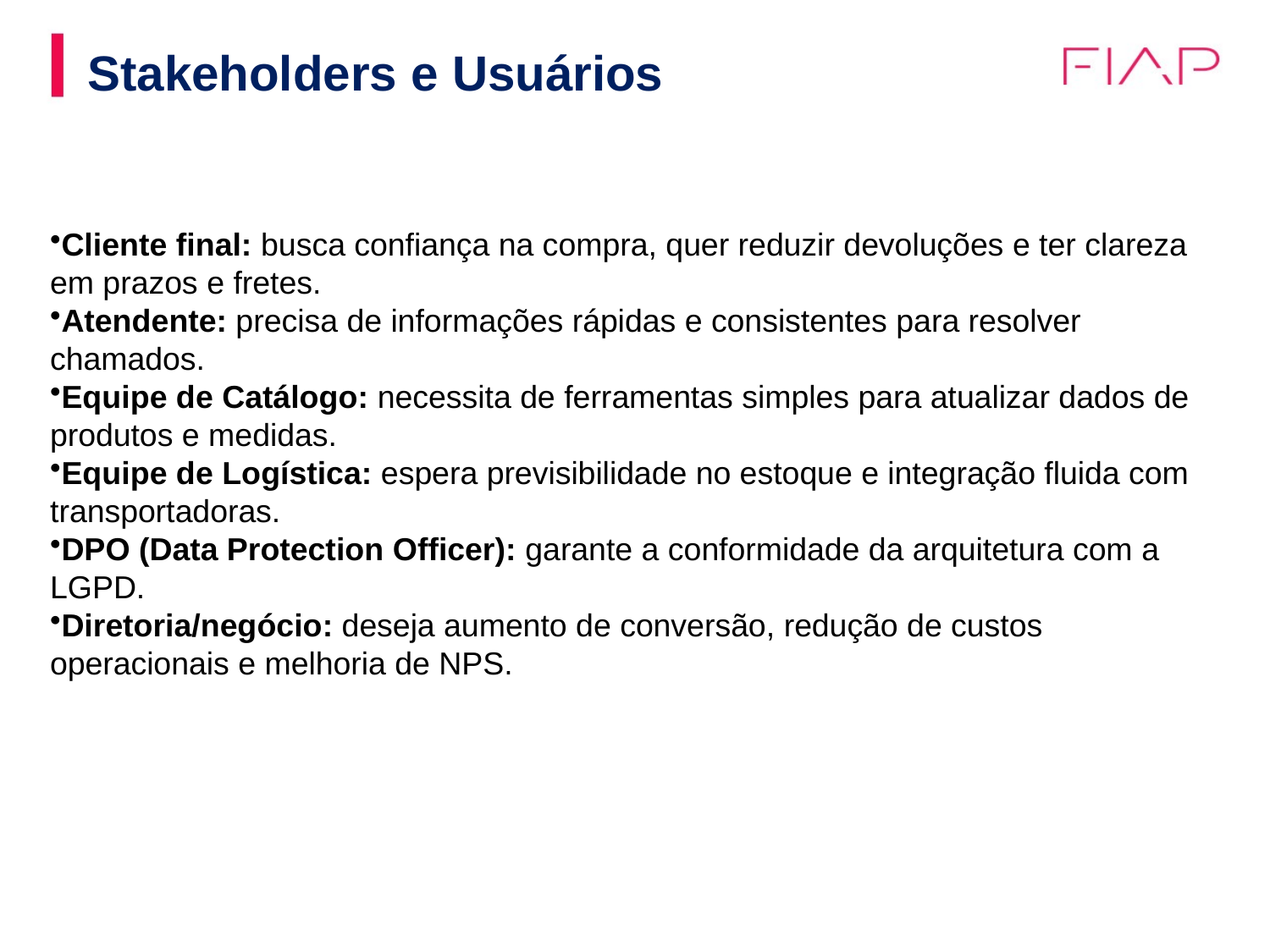

# Stakeholders e Usuários

Cliente final: busca confiança na compra, quer reduzir devoluções e ter clareza em prazos e fretes.
Atendente: precisa de informações rápidas e consistentes para resolver chamados.
Equipe de Catálogo: necessita de ferramentas simples para atualizar dados de produtos e medidas.
Equipe de Logística: espera previsibilidade no estoque e integração fluida com transportadoras.
DPO (Data Protection Officer): garante a conformidade da arquitetura com a LGPD.
Diretoria/negócio: deseja aumento de conversão, redução de custos operacionais e melhoria de NPS.